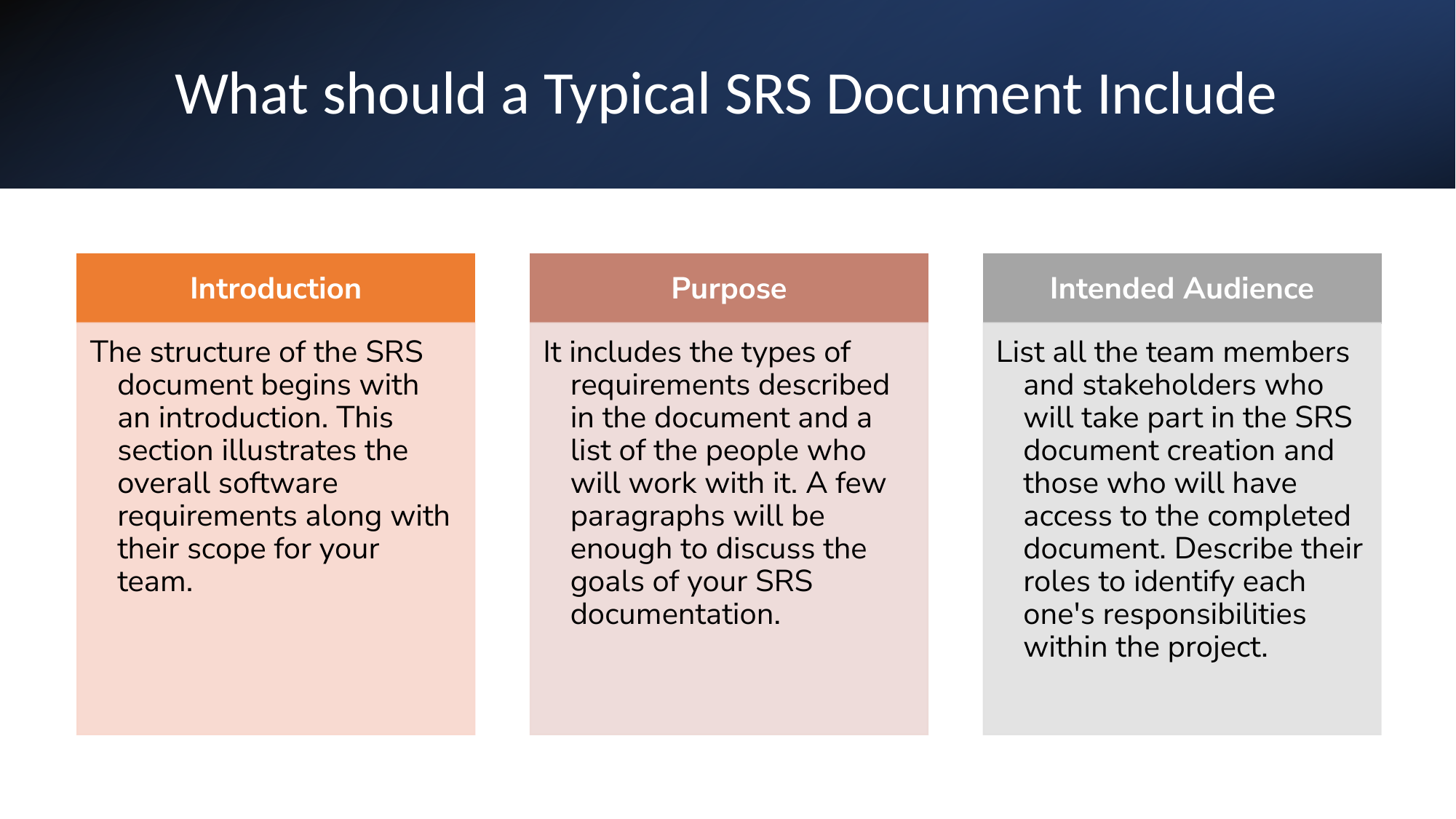

# What should a Typical SRS Document Include
Introduction
The structure of the SRS document begins with an introduction. This section illustrates the overall software requirements along with their scope for your team.
Purpose
It includes the types of requirements described in the document and a list of the people who will work with it. A few paragraphs will be enough to discuss the goals of your SRS documentation.
Intended Audience
List all the team members and stakeholders who will take part in the SRS document creation and those who will have access to the completed document. Describe their roles to identify each one's responsibilities within the project.
Eng. Asmaa Lafi